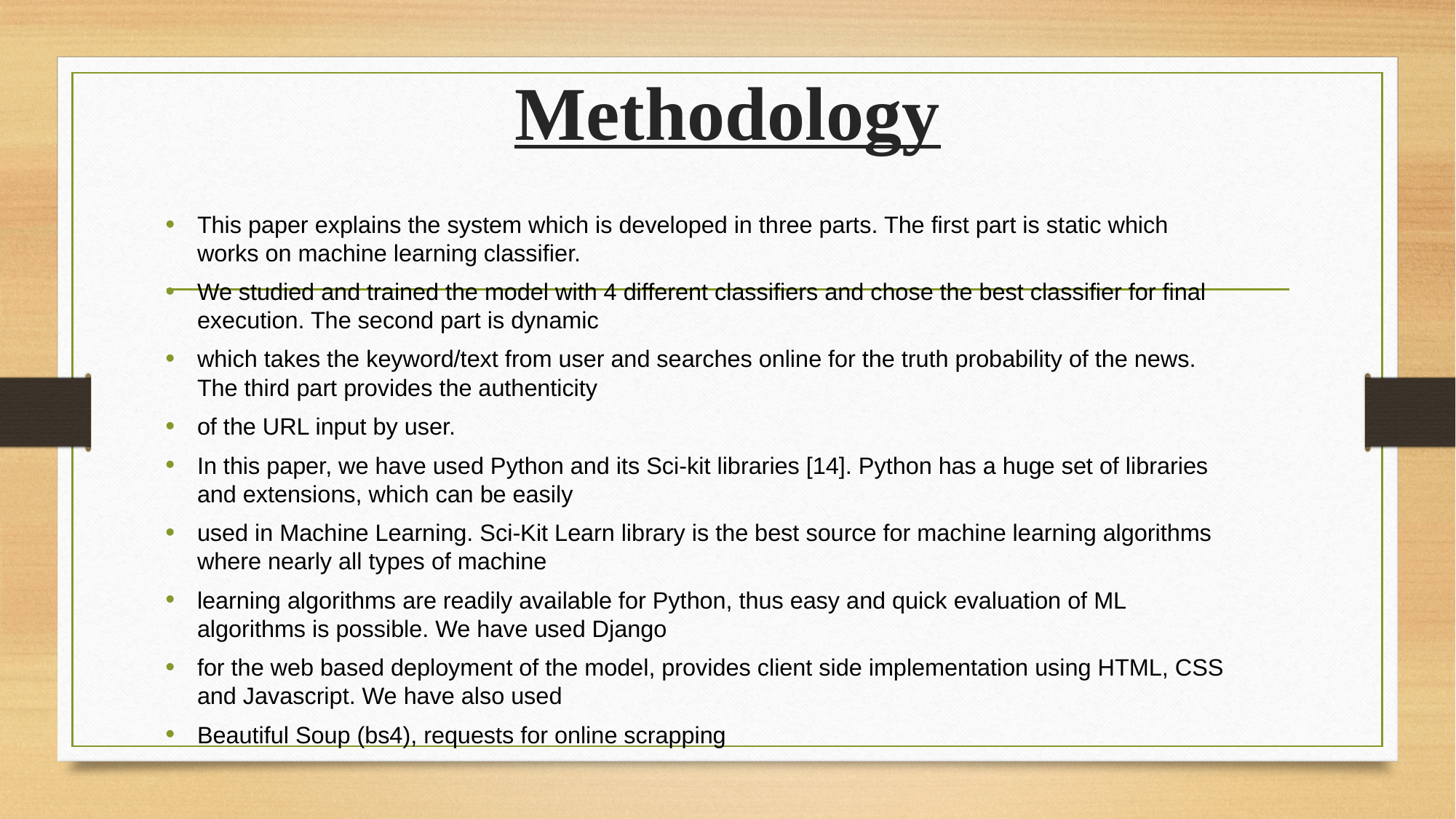

# Methodology
This paper explains the system which is developed in three parts. The first part is static which works on machine learning classifier.
We studied and trained the model with 4 different classifiers and chose the best classifier for final execution. The second part is dynamic
which takes the keyword/text from user and searches online for the truth probability of the news. The third part provides the authenticity
of the URL input by user.
In this paper, we have used Python and its Sci-kit libraries [14]. Python has a huge set of libraries and extensions, which can be easily
used in Machine Learning. Sci-Kit Learn library is the best source for machine learning algorithms where nearly all types of machine
learning algorithms are readily available for Python, thus easy and quick evaluation of ML algorithms is possible. We have used Django
for the web based deployment of the model, provides client side implementation using HTML, CSS and Javascript. We have also used
Beautiful Soup (bs4), requests for online scrapping